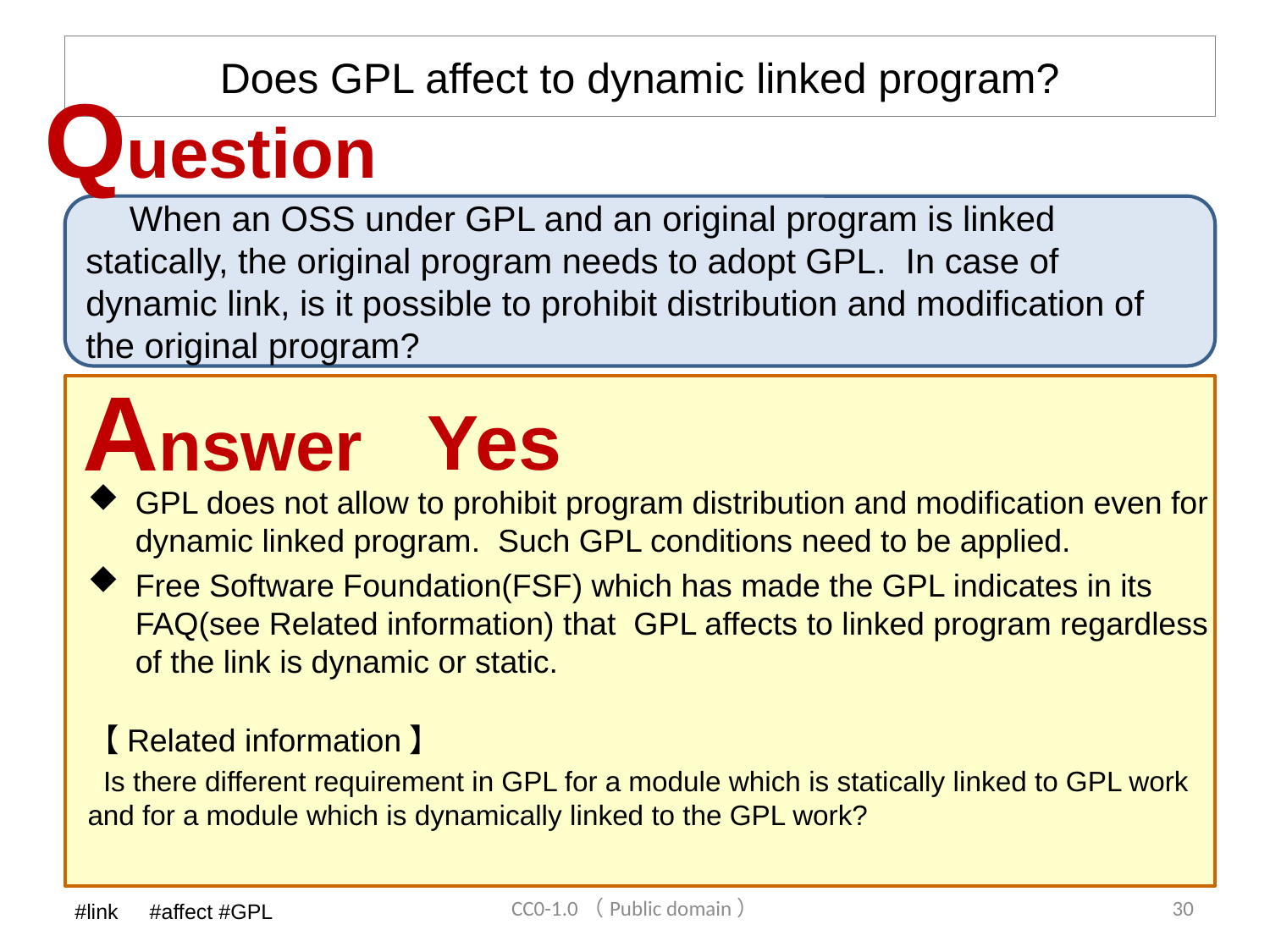

# Does GPL affect to dynamic linked program?
Question
　When an OSS under GPL and an original program is linked statically, the original program needs to adopt GPL.  In case of dynamic link, is it possible to prohibit distribution and modification of the original program?
Answer

Yes
GPL does not allow to prohibit program distribution and modification even for dynamic linked program.  Such GPL conditions need to be applied.
Free Software Foundation(FSF) which has made the GPL indicates in its FAQ(see Related information) that  GPL affects to linked program regardless of the link is dynamic or static.

【Related information】
  Is there different requirement in GPL for a module which is statically linked to GPL work and for a module which is dynamically linked to the GPL work?
CC0-1.0（Public domain）
30
#link　#affect #GPL